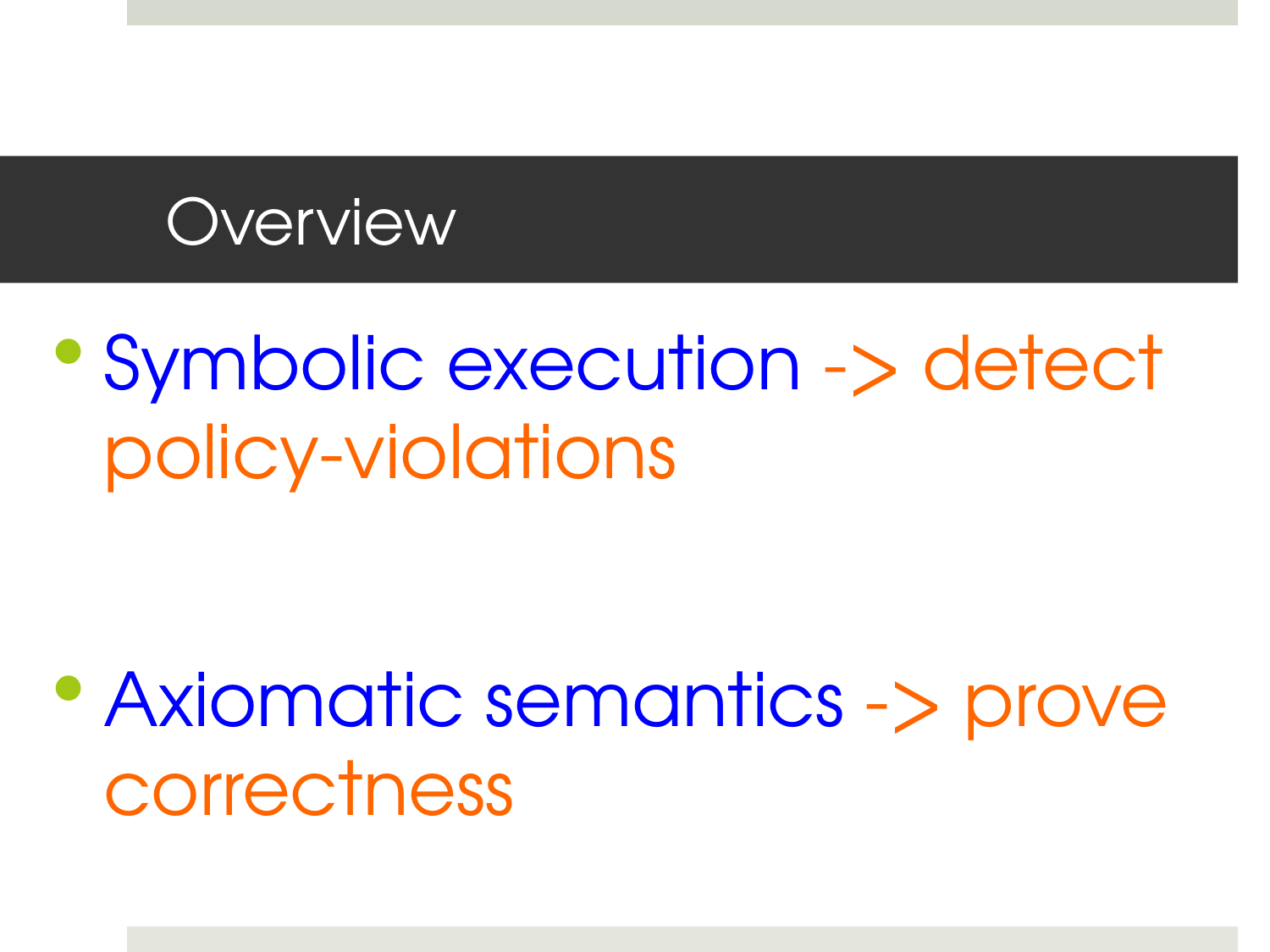

# Overview
Symbolic execution -> detect policy-violations

Axiomatic semantics -> prove correctness